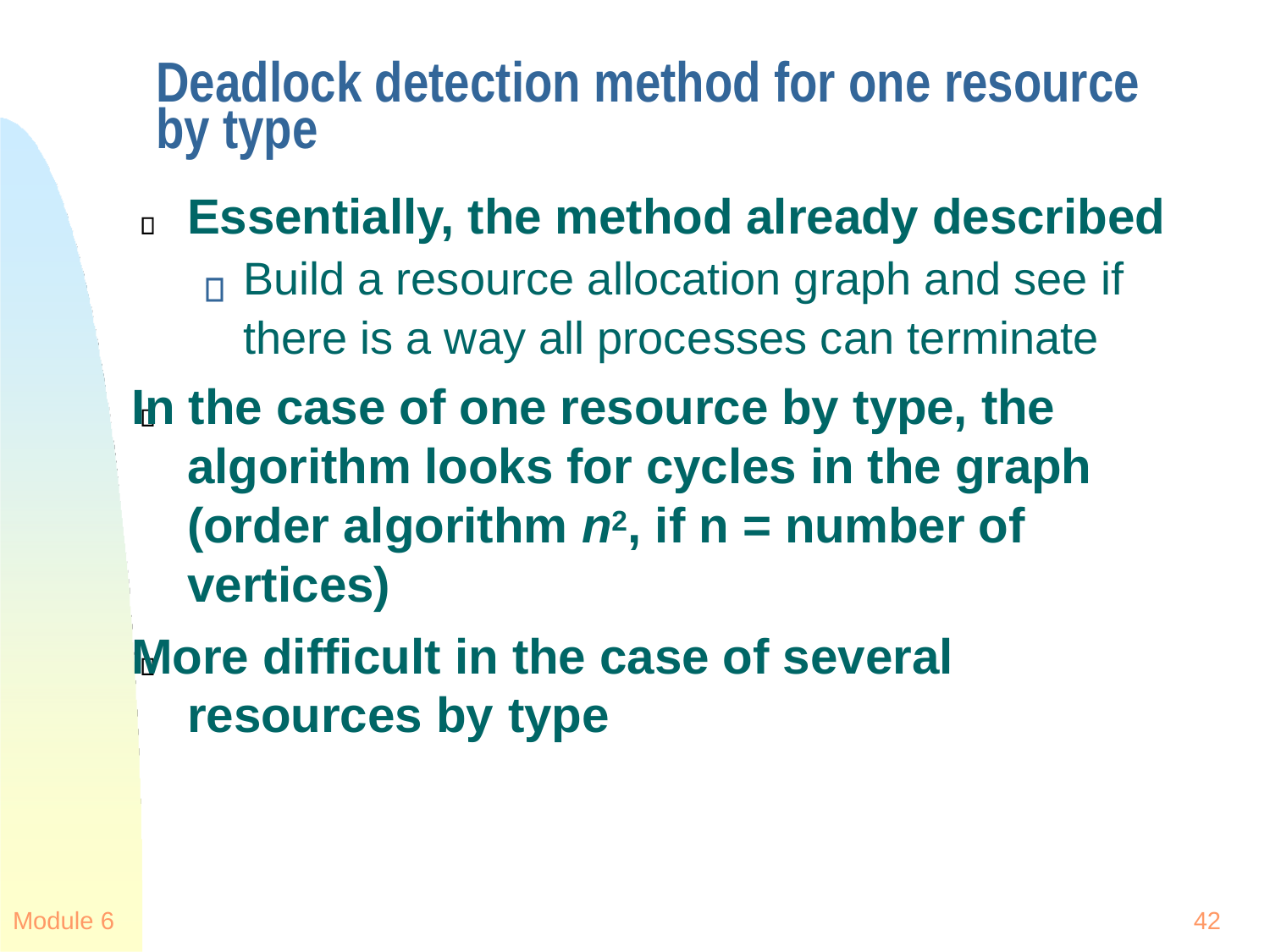

# Deadlock detection method for one resource by type
Essentially, the method already described  Build a resource allocation graph and see if  there is a way all processes can terminate
In the case of one resource by type, the  algorithm looks for cycles in the graph  (order algorithm n2, if n = number of  vertices)
More difficult in the case of several  resources by type

Module 6
42